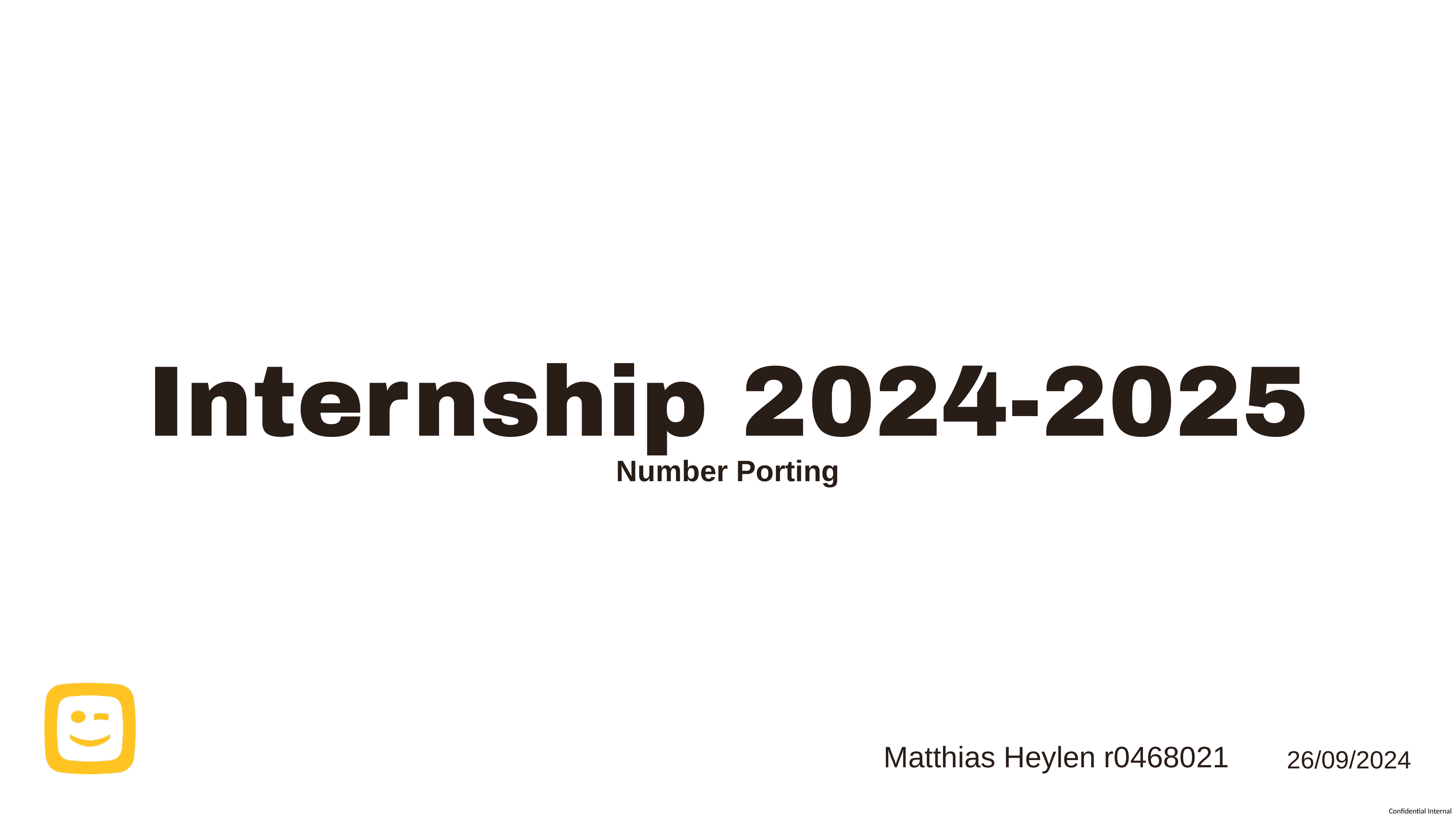

# Internship 2024-2025
Number Porting
Matthias Heylen r0468021
26/09/2024